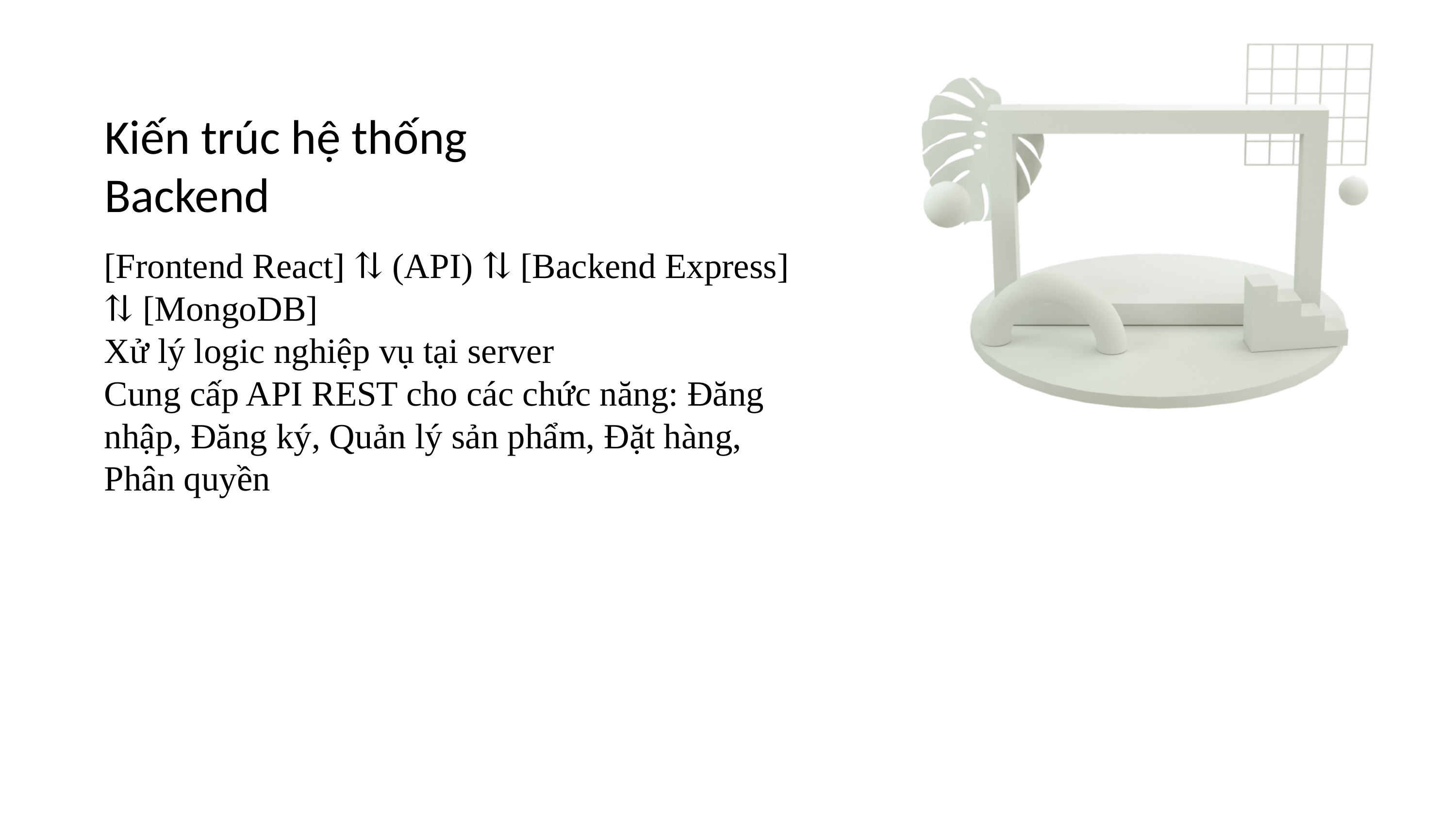

Kiến trúc hệ thống Backend
[Frontend React] ⇅ (API) ⇅ [Backend Express] ⇅ [MongoDB]
Xử lý logic nghiệp vụ tại server
Cung cấp API REST cho các chức năng: Đăng nhập, Đăng ký, Quản lý sản phẩm, Đặt hàng, Phân quyền